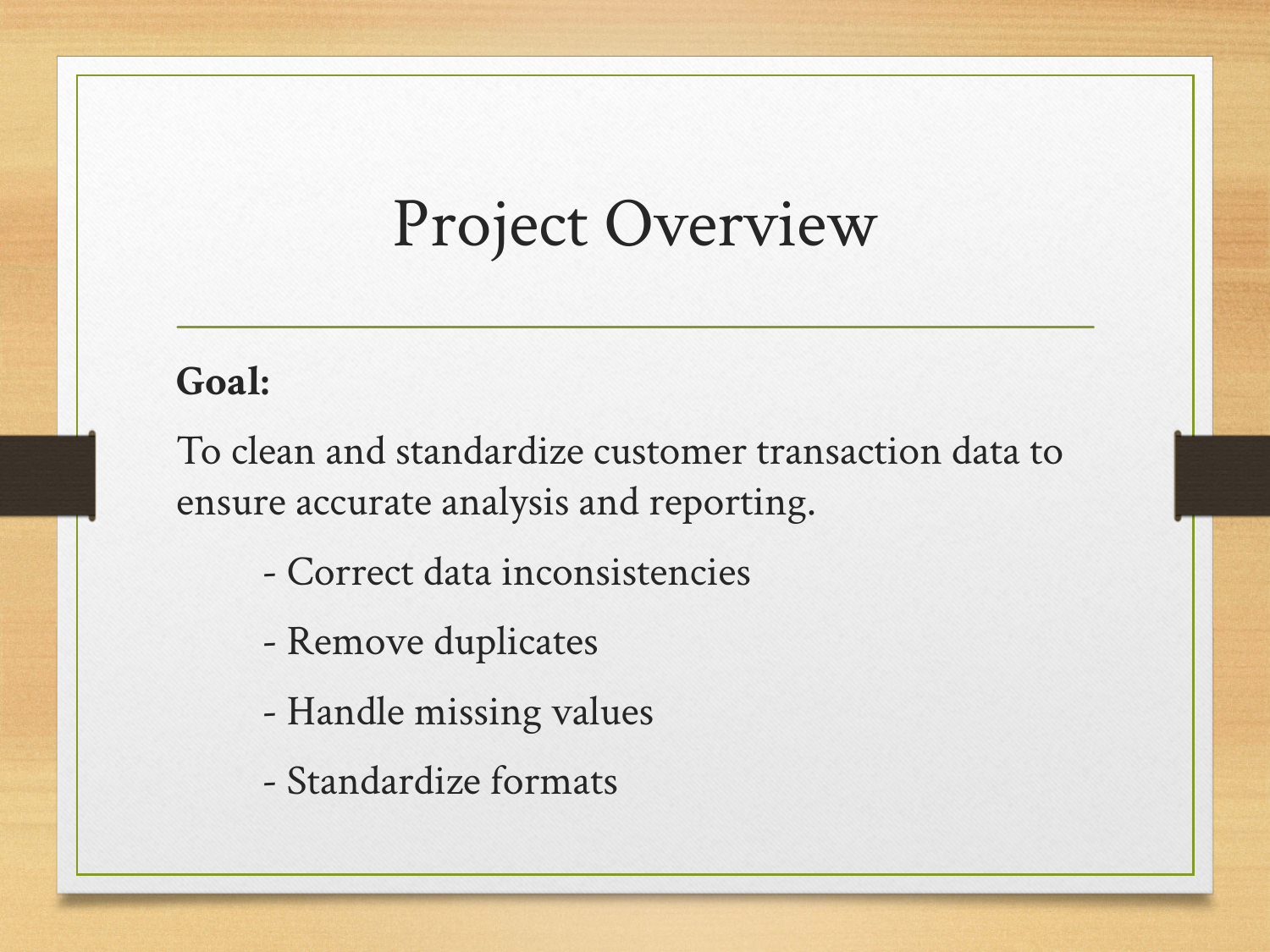

# Project Overview
Goal:
To clean and standardize customer transaction data to ensure accurate analysis and reporting.
         - Correct data inconsistencies
         - Remove duplicates
         - Handle missing values
         - Standardize formats